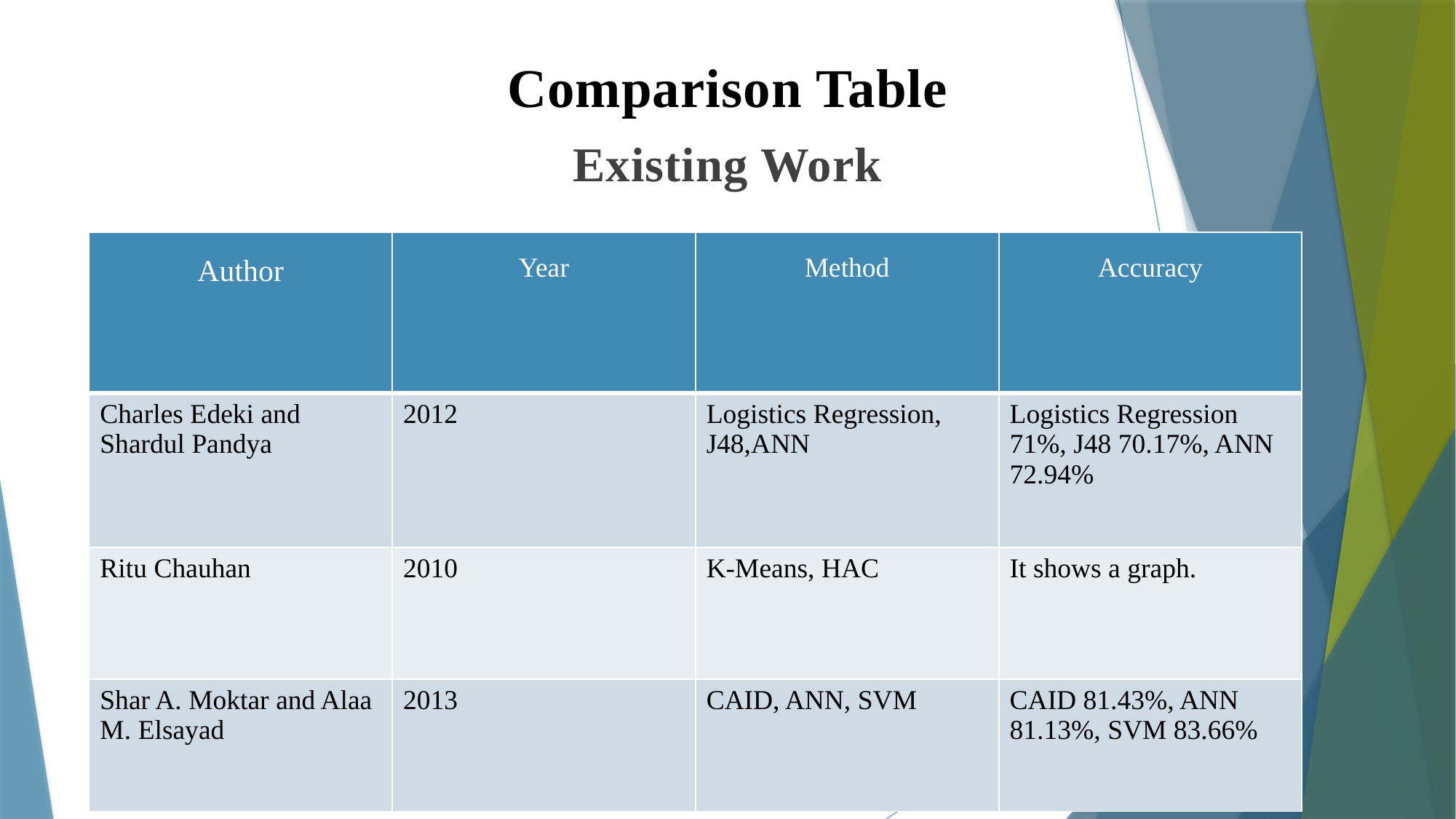

# Comparison Table
Existing Work
| Author | Year | Method | Accuracy |
| --- | --- | --- | --- |
| Charles Edeki and Shardul Pandya | 2012 | Logistics Regression, J48,ANN | Logistics Regression 71%, J48 70.17%, ANN 72.94% |
| Ritu Chauhan | 2010 | K-Means, HAC | It shows a graph. |
| Shar A. Moktar and Alaa M. Elsayad | 2013 | CAID, ANN, SVM | CAID 81.43%, ANN 81.13%, SVM 83.66% |